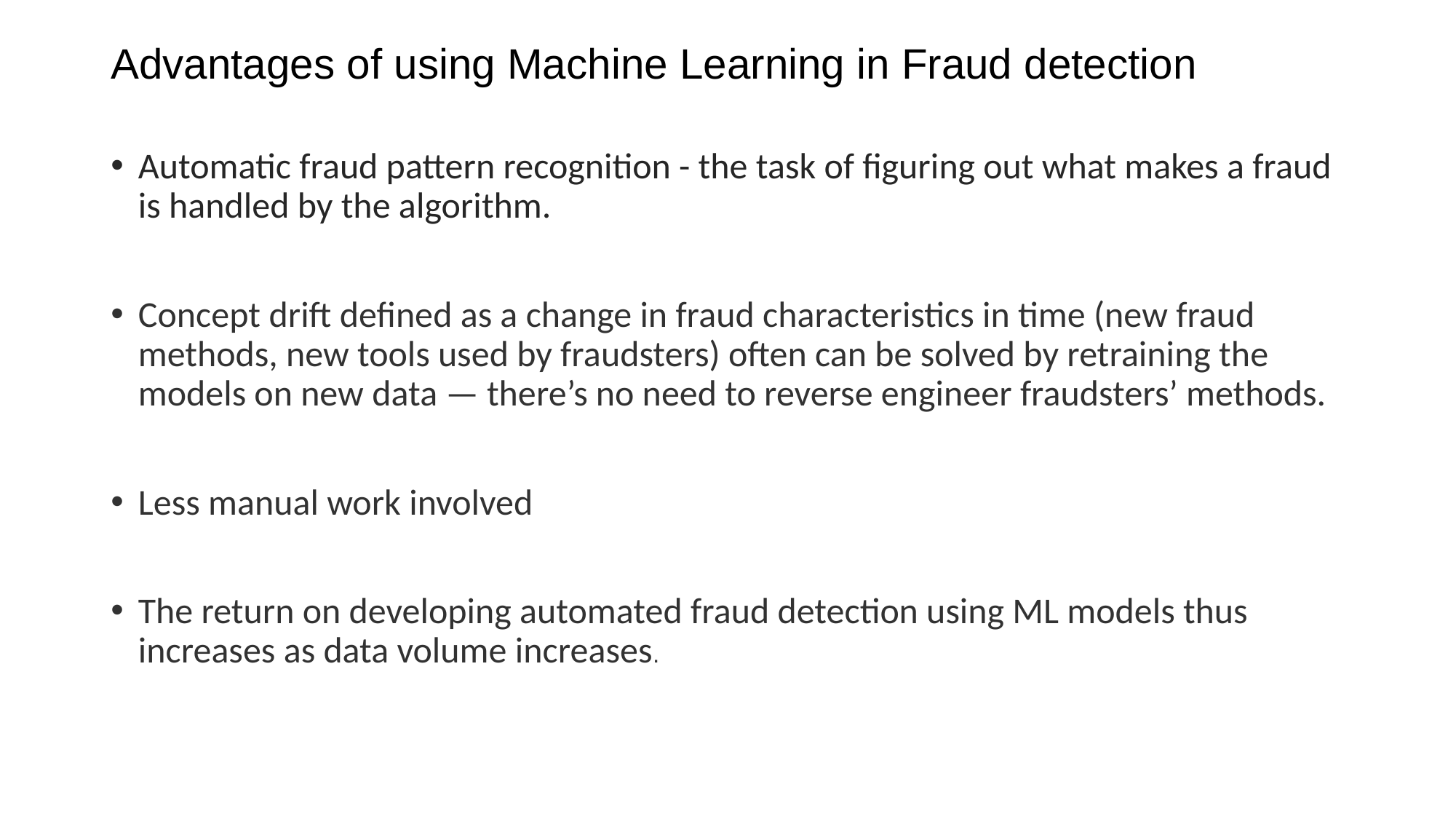

# Advantages of using Machine Learning in Fraud detection
Automatic fraud pattern recognition - the task of figuring out what makes a fraud is handled by the algorithm.

Concept drift defined as a change in fraud characteristics in time (new fraud methods, new tools used by fraudsters) often can be solved by retraining the models on new data — there’s no need to reverse engineer fraudsters’ methods.

Less manual work involved

The return on developing automated fraud detection using ML models thus increases as data volume increases.